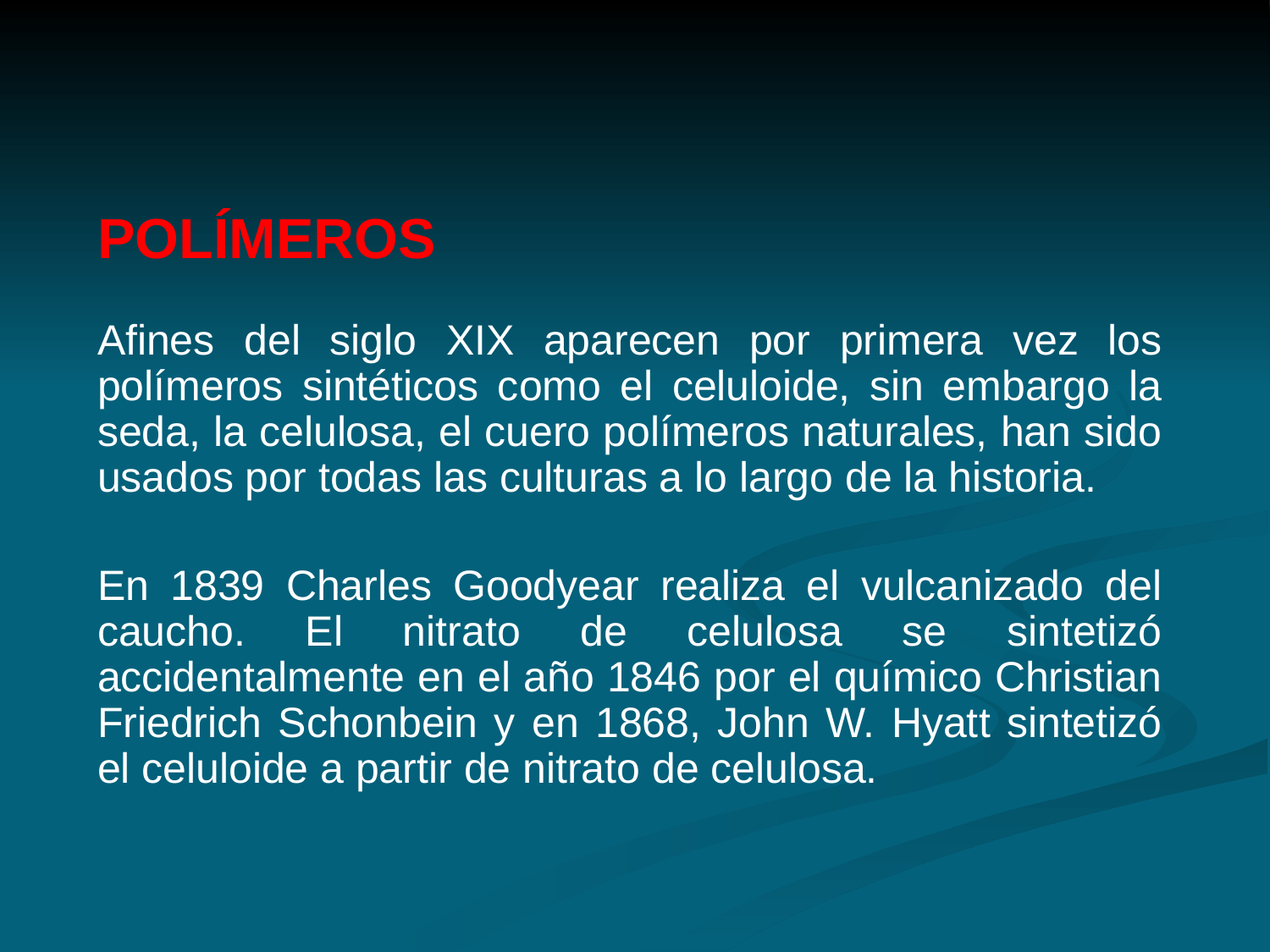

POLÍMEROS

Afines del siglo XIX aparecen por primera vez los polímeros sintéticos como el celuloide, sin embargo la seda, la celulosa, el cuero polímeros naturales, han sido usados por todas las culturas a lo largo de la historia.

En 1839 Charles Goodyear realiza el vulcanizado del caucho. El nitrato de celulosa se sintetizó accidentalmente en el año 1846 por el químico Christian Friedrich Schonbein y en 1868, John W. Hyatt sintetizó el celuloide a partir de nitrato de celulosa.